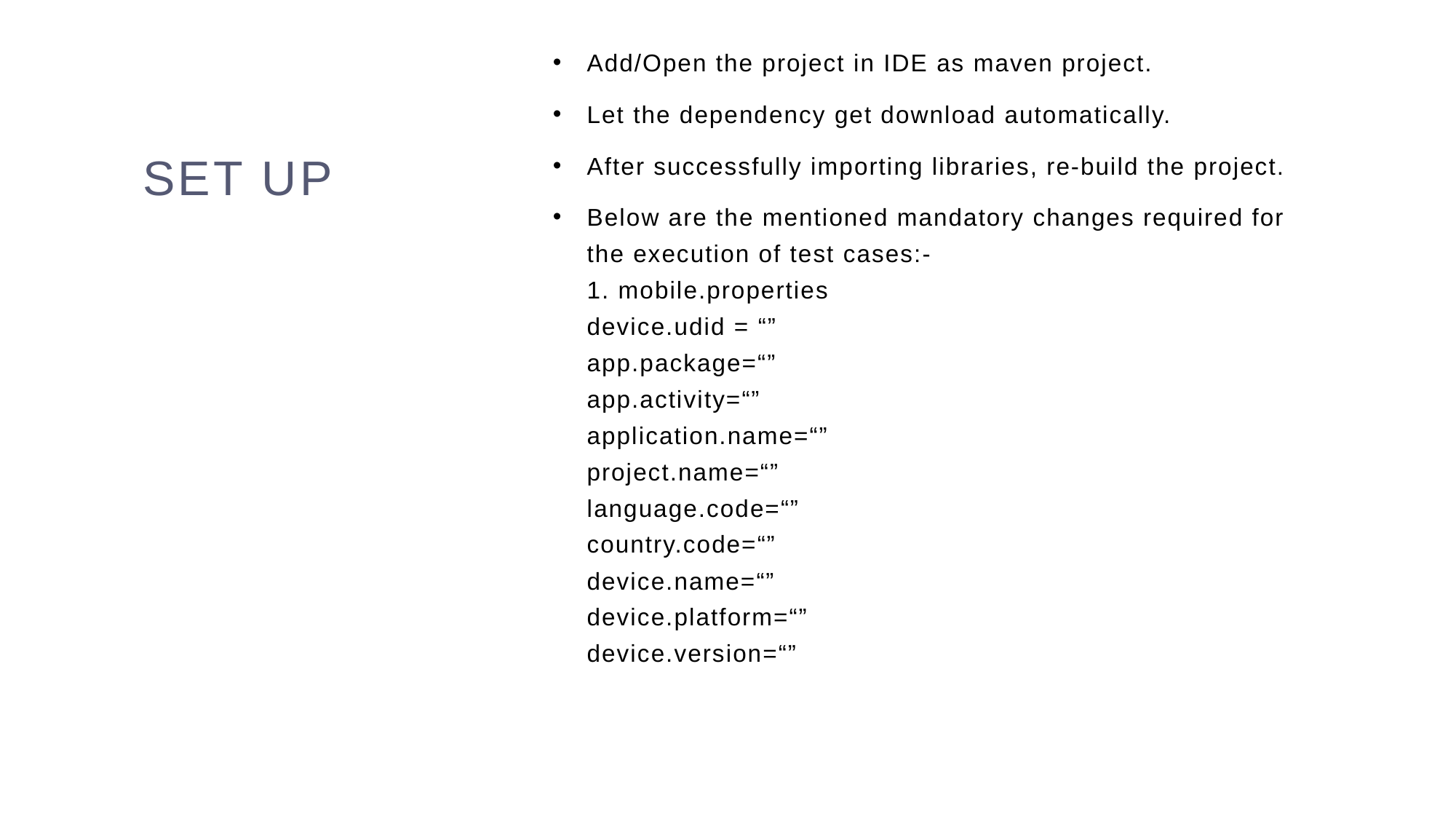

Add/Open the project in IDE as maven project.
Let the dependency get download automatically.
After successfully importing libraries, re-build the project.
Below are the mentioned mandatory changes required for the execution of test cases:-
1. mobile.properties
device.udid = “”
app.package=“”
app.activity=“”
application.name=“”
project.name=“”
language.code=“”
country.code=“”
device.name=“”
device.platform=“”
device.version=“”
# SET up